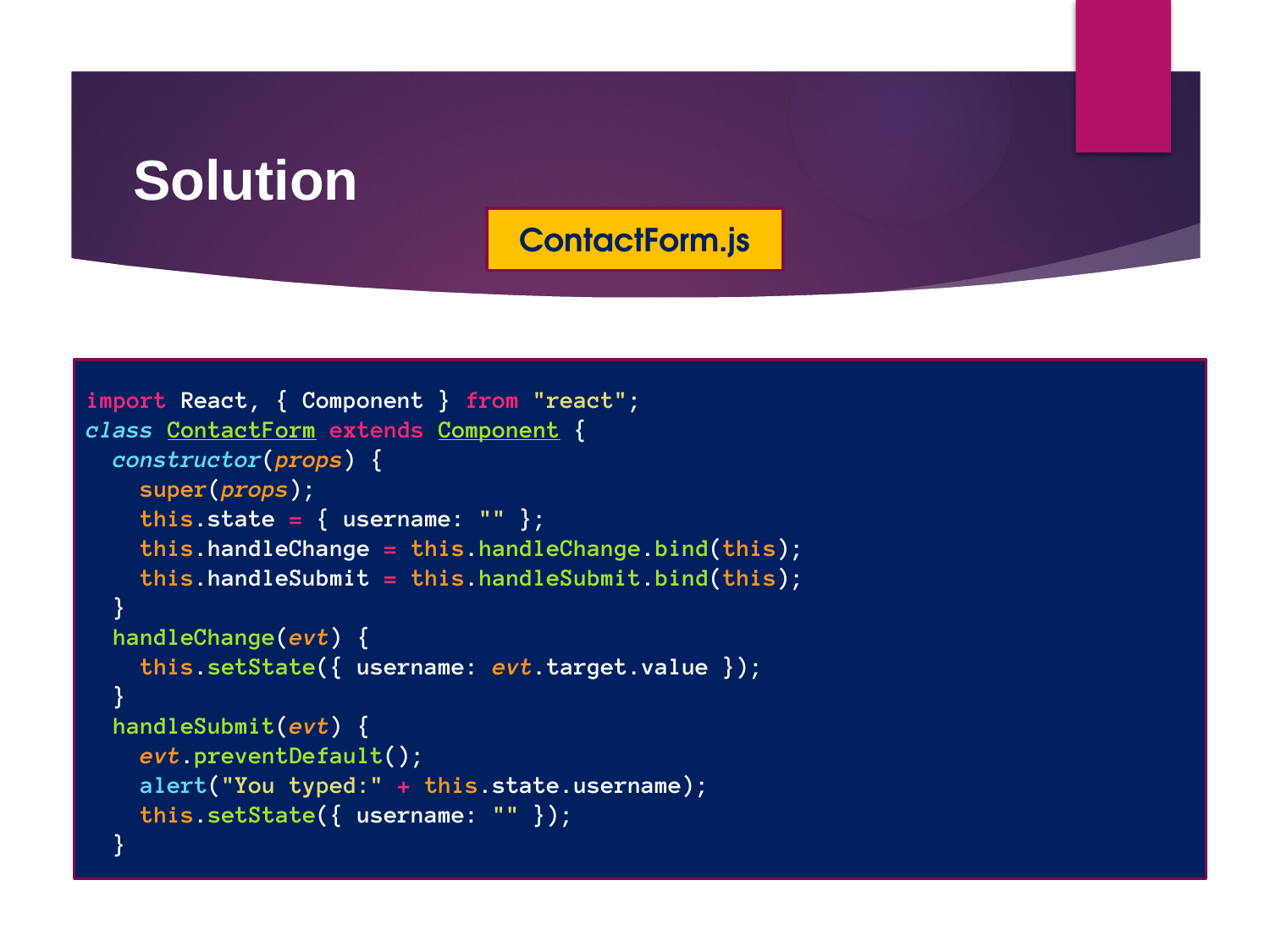

#
Solution
ContactForm.js

import React, { Component } from "react";
class ContactForm extends Component {
  constructor(props) {
    super(props);
    this.state = { username: "" };
    this.handleChange = this.handleChange.bind(this);
    this.handleSubmit = this.handleSubmit.bind(this);
  }
  handleChange(evt) {
    this.setState({ username: evt.target.value });
  }
  handleSubmit(evt) {
    evt.preventDefault();
    alert("You typed:" + this.state.username);
    this.setState({ username: "" });
  }